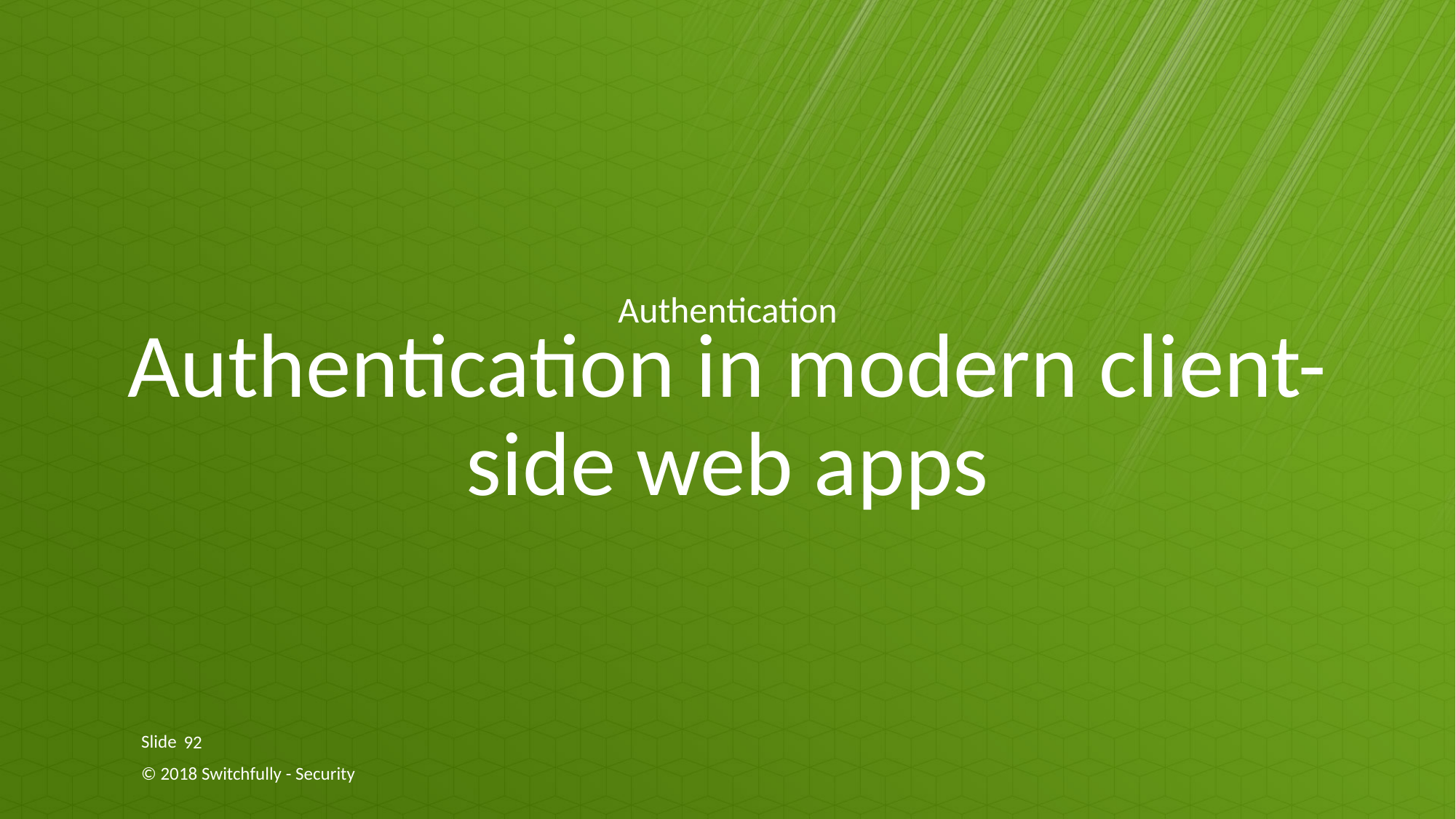

Authentication
# Authentication in modern client-side web apps
92
© 2018 Switchfully - Security